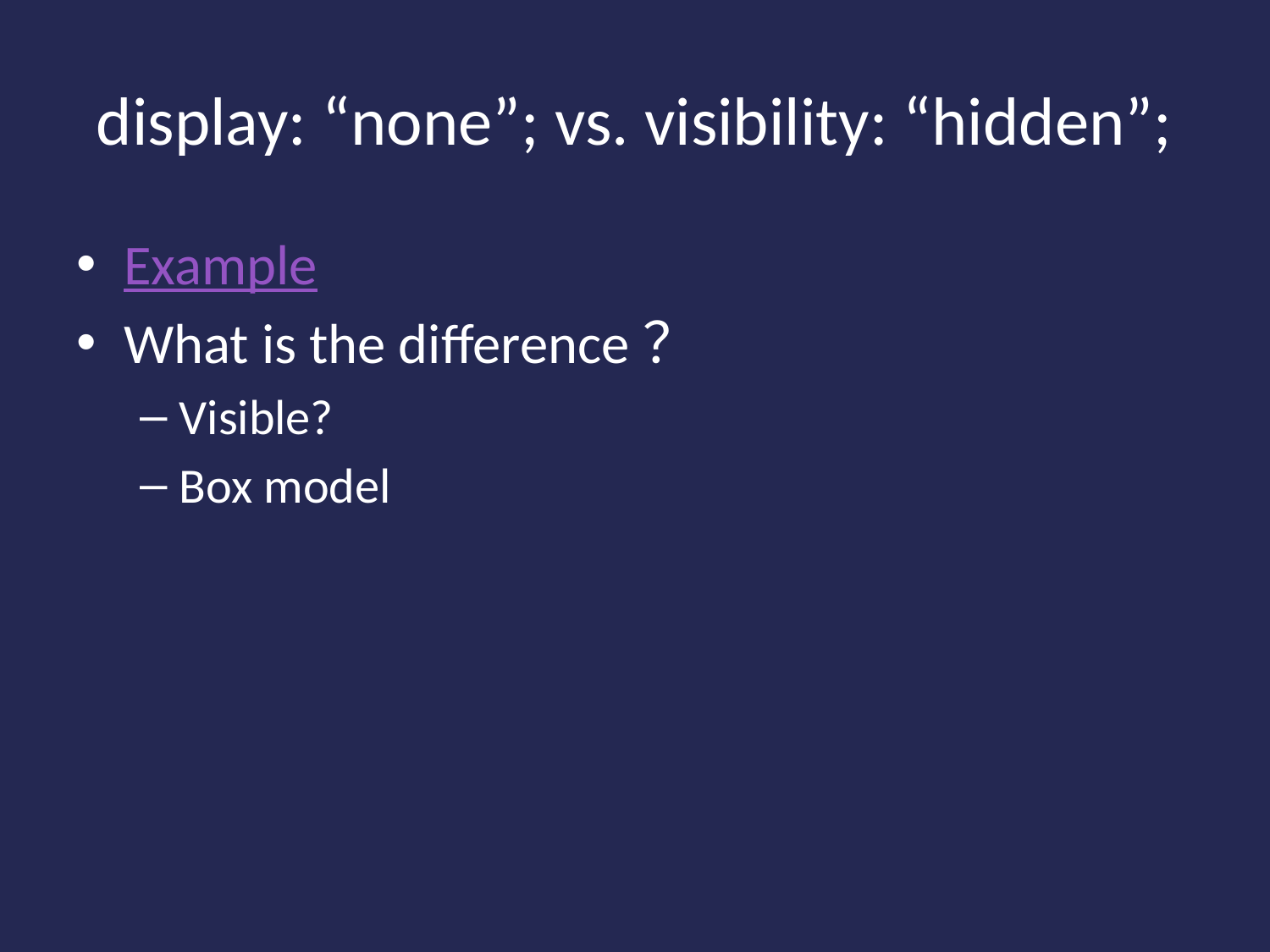

# display: “none”; vs. visibility: “hidden”;
Example
What is the difference？
Visible?
Box model